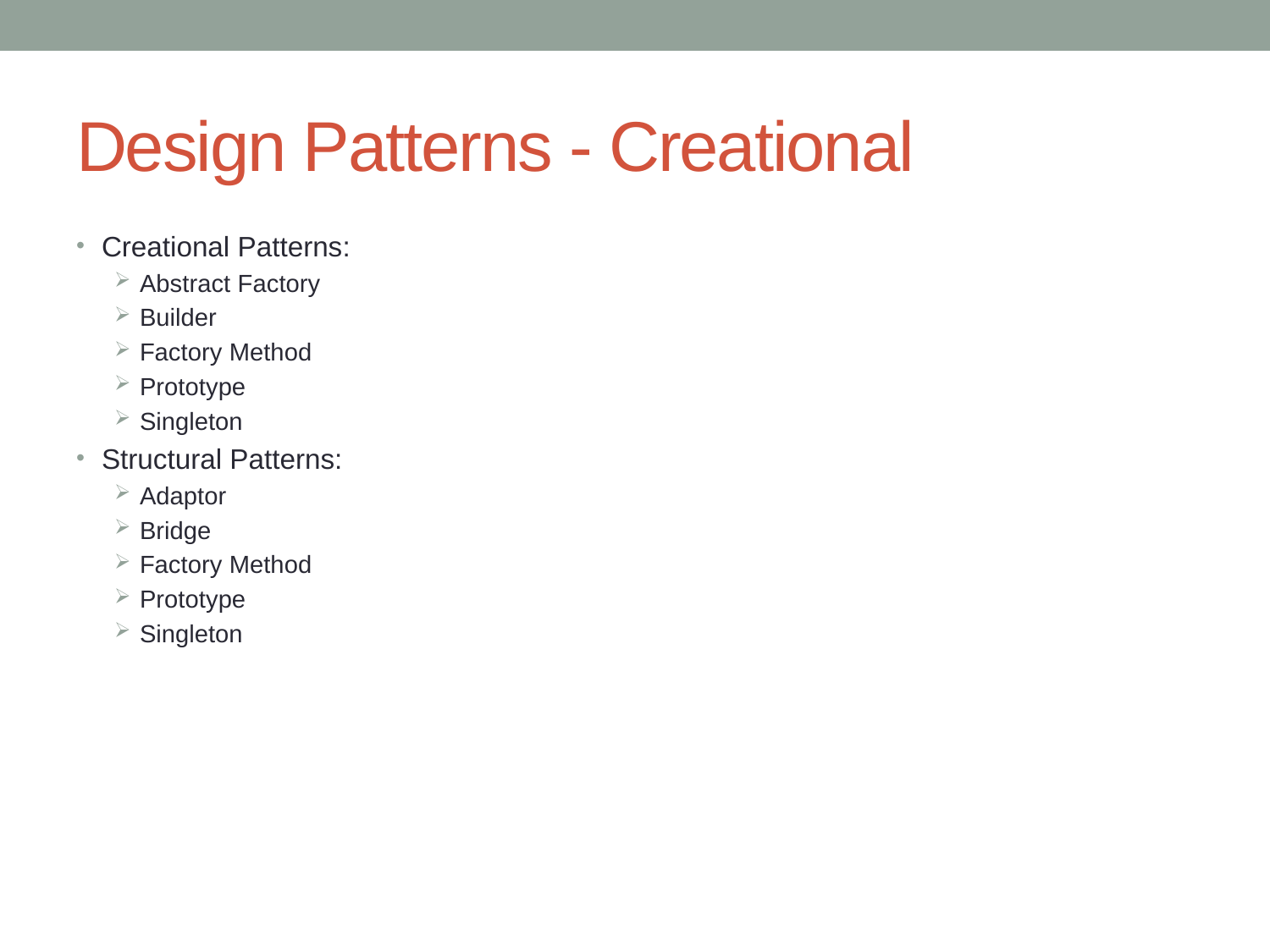

# Design Patterns - Creational
Creational Patterns:
Abstract Factory
Builder
Factory Method
Prototype
Singleton
Structural Patterns:
Adaptor
Bridge
Factory Method
Prototype
Singleton